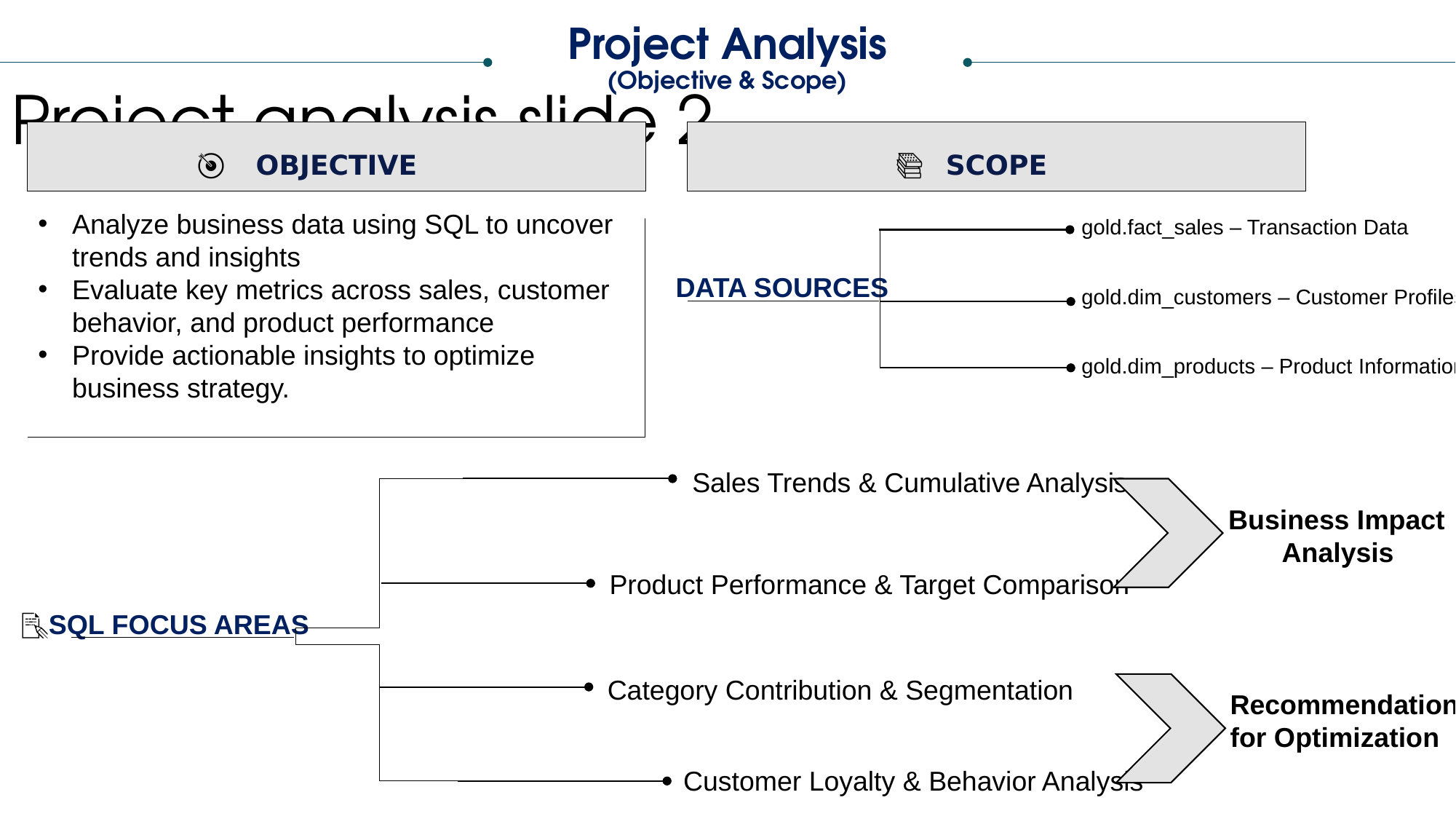

Project Analysis
(Objective & Scope)
Project analysis slide 2
OBJECTIVE
SCOPE
 🎯
📚
Analyze business data using SQL to uncover trends and insights
Evaluate key metrics across sales, customer behavior, and product performance
Provide actionable insights to optimize business strategy.
gold.fact_sales – Transaction Data
DATA SOURCES
gold.dim_customers – Customer Profiles
gold.dim_products – Product Information
Sales Trends & Cumulative Analysis

Business Impact
       Analysis
Product Performance & Target Comparison
📝
SQL FOCUS AREAS
Category Contribution & Segmentation

Recommendations
for Optimization
Customer Loyalty & Behavior Analysis